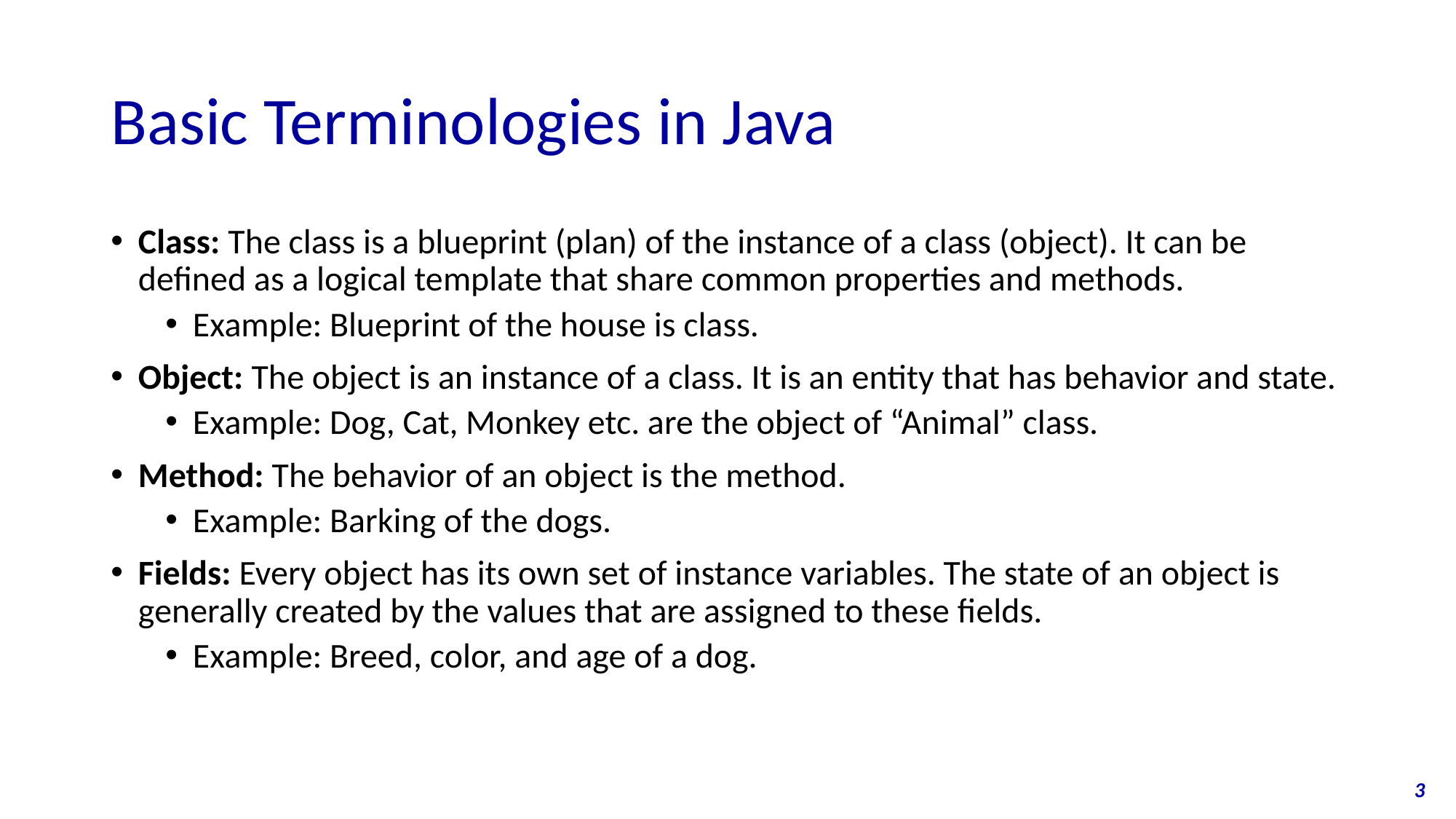

# Basic Terminologies in Java
Class: The class is a blueprint (plan) of the instance of a class (object). It can be defined as a logical template that share common properties and methods.
Example: Blueprint of the house is class.
Object: The object is an instance of a class. It is an entity that has behavior and state.
Example: Dog, Cat, Monkey etc. are the object of “Animal” class.
Method: The behavior of an object is the method.
Example: Barking of the dogs.
Fields: Every object has its own set of instance variables. The state of an object is generally created by the values that are assigned to these fields.
Example: Breed, color, and age of a dog.
3